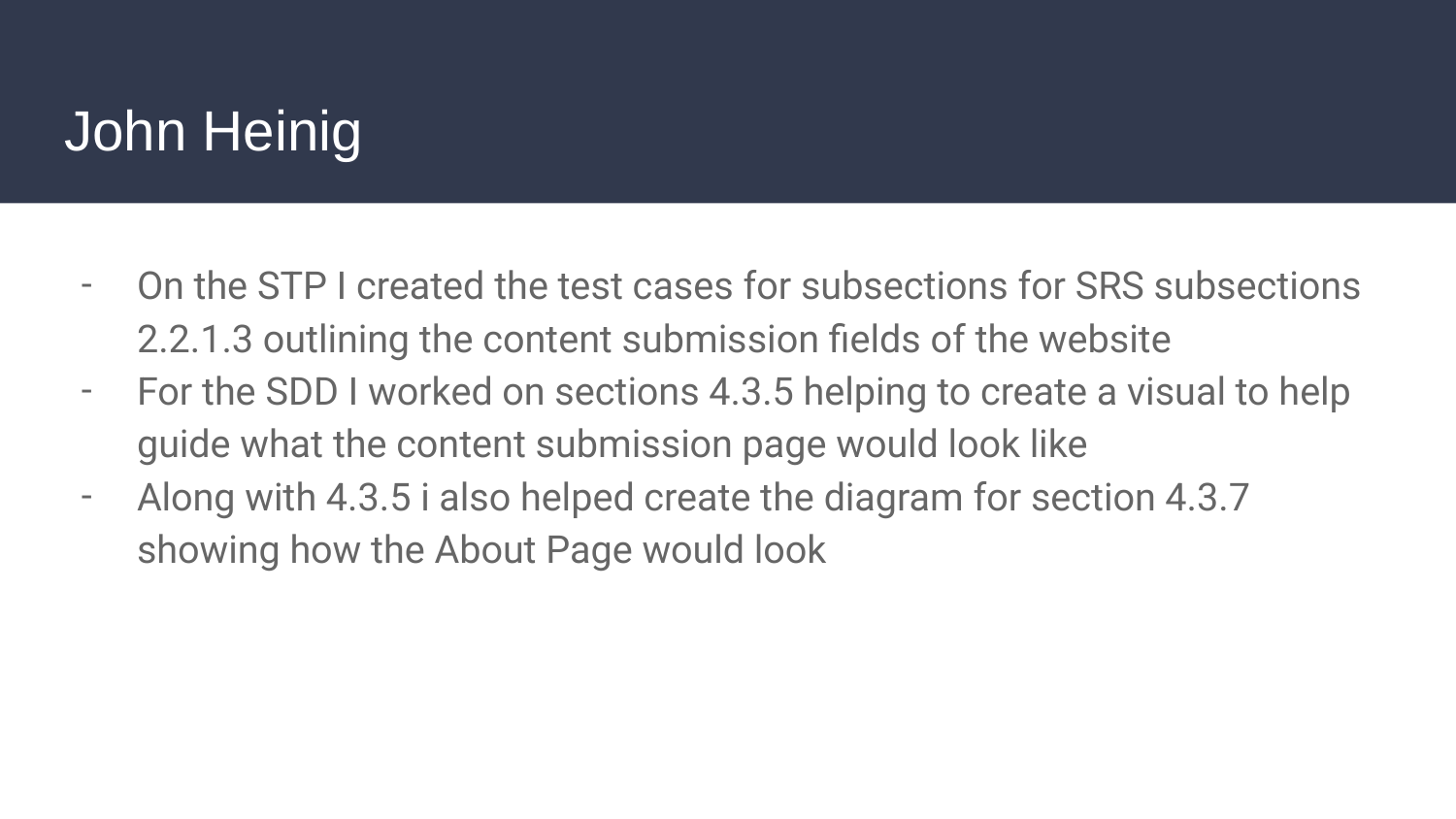

# John Heinig
On the STP I created the test cases for subsections for SRS subsections 2.2.1.3 outlining the content submission fields of the website
For the SDD I worked on sections 4.3.5 helping to create a visual to help guide what the content submission page would look like
Along with 4.3.5 i also helped create the diagram for section 4.3.7 showing how the About Page would look